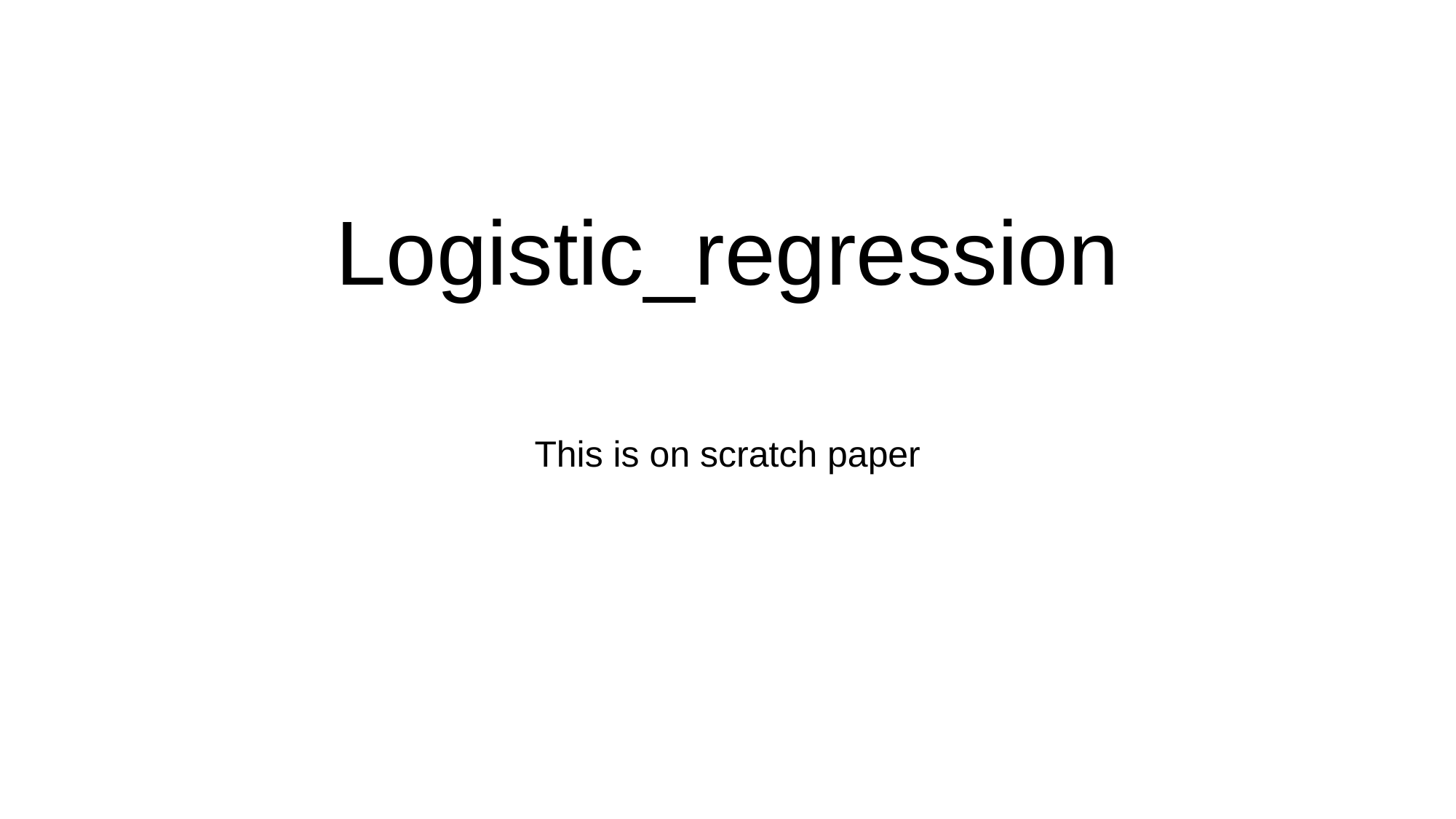

# Logistic_regression
This is on scratch paper